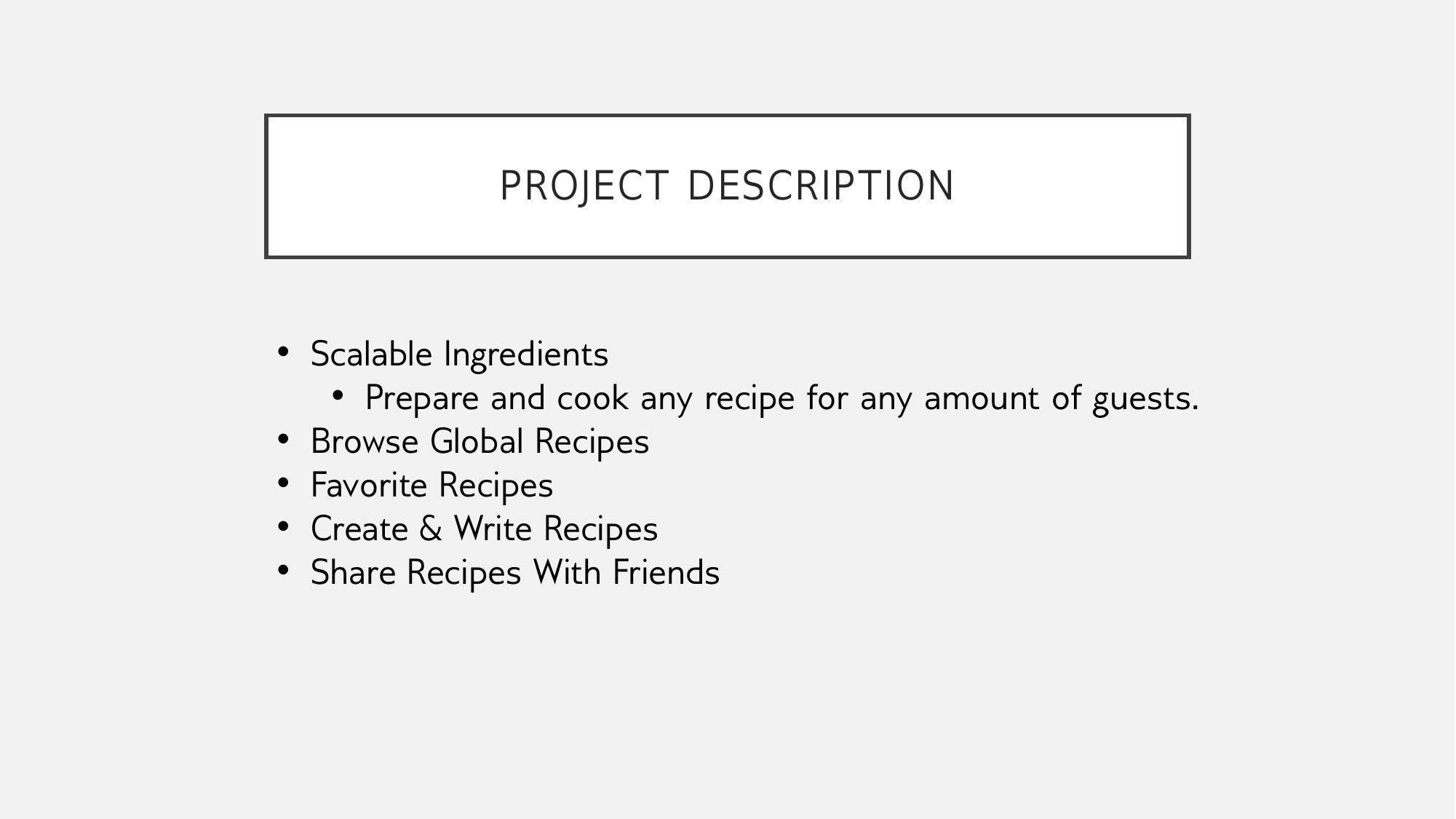

# Project Description
Scalable Ingredients
Prepare and cook any recipe for any amount of guests.
Browse Global Recipes
Favorite Recipes
Create & Write Recipes
Share Recipes With Friends